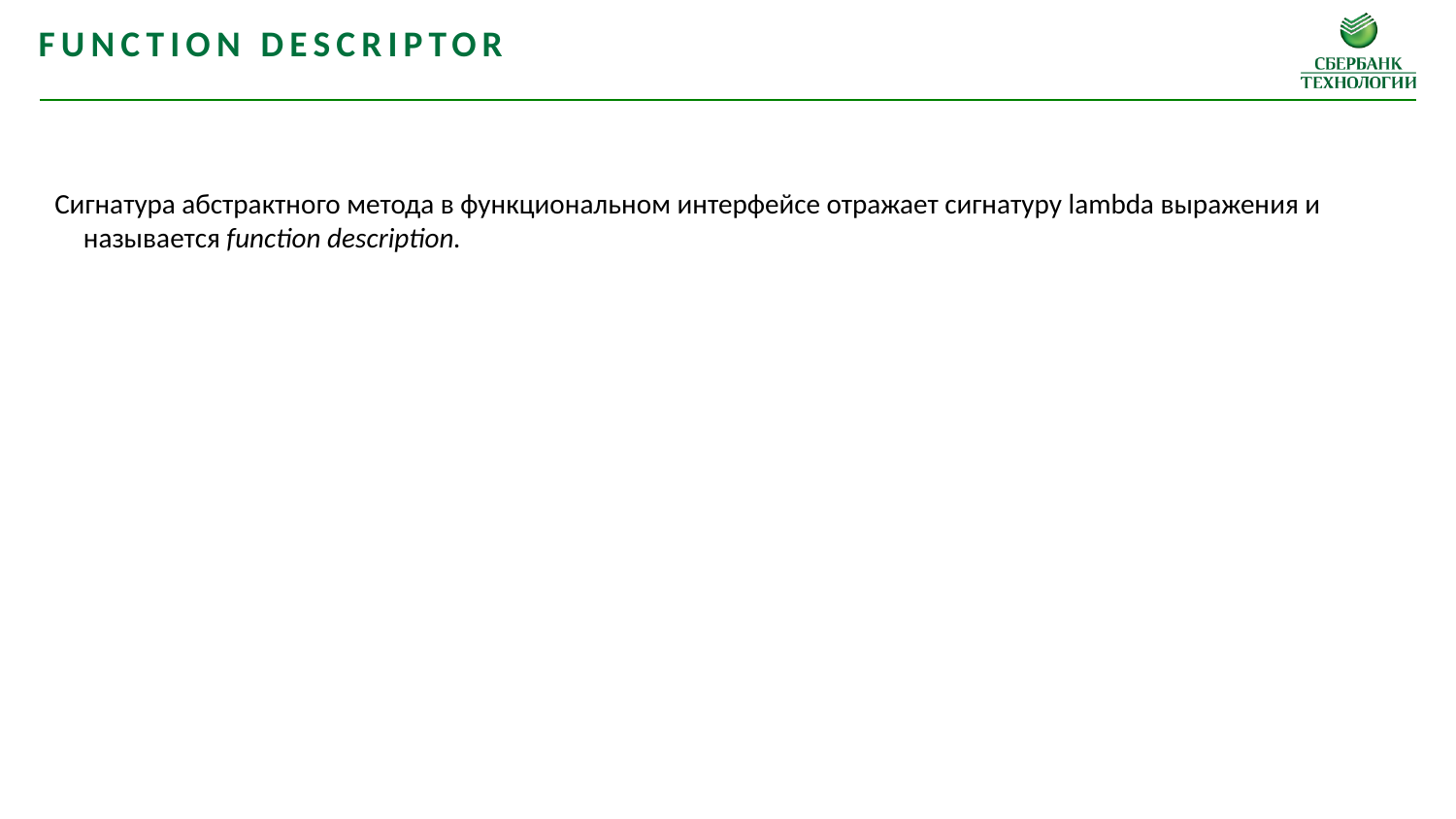

Function descriptor

Сигнатура абстрактного метода в функциональном интерфейсе отражает сигнатуру lambda выражения и называется function description.